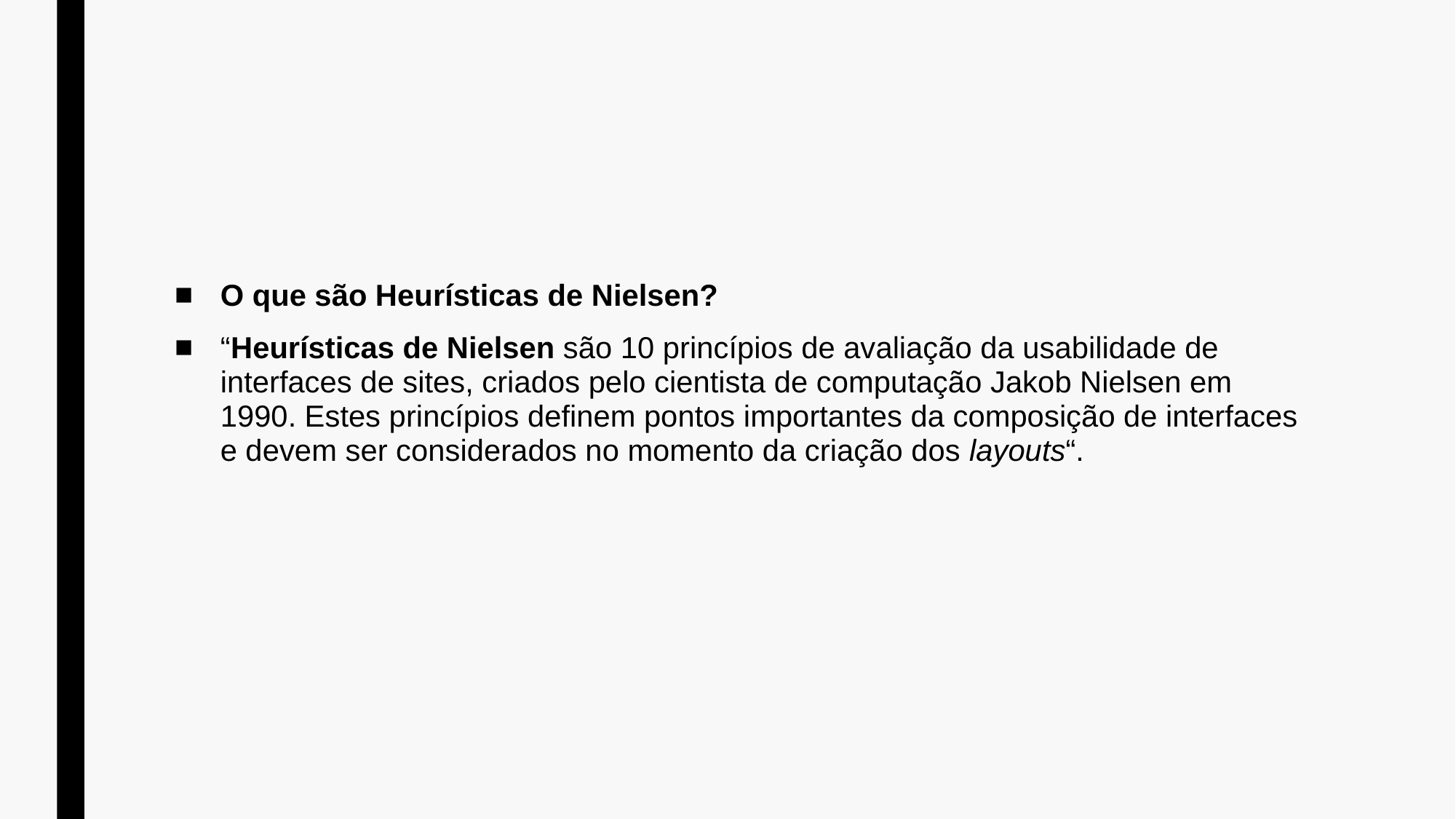

#
O que são Heurísticas de Nielsen?
“Heurísticas de Nielsen são 10 princípios de avaliação da usabilidade de interfaces de sites, criados pelo cientista de computação Jakob Nielsen em 1990. Estes princípios definem pontos importantes da composição de interfaces e devem ser considerados no momento da criação dos layouts“.